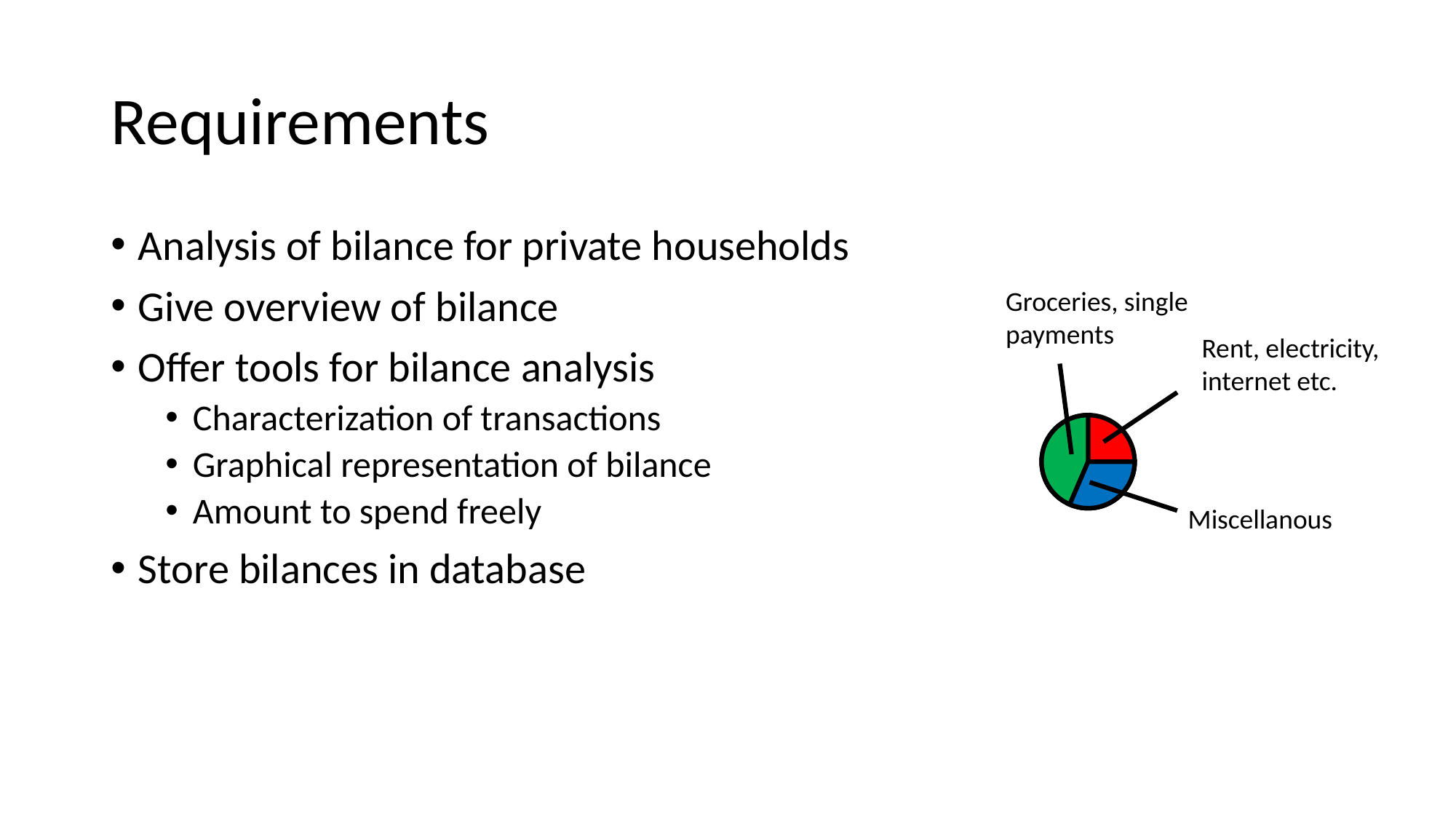

# Requirements
Analysis of bilance for private households
Give overview of bilance
Offer tools for bilance analysis
Characterization of transactions
Graphical representation of bilance
Amount to spend freely
Store bilances in database

Groceries, single payments
Rent, electricity, internet etc.

Miscellanous